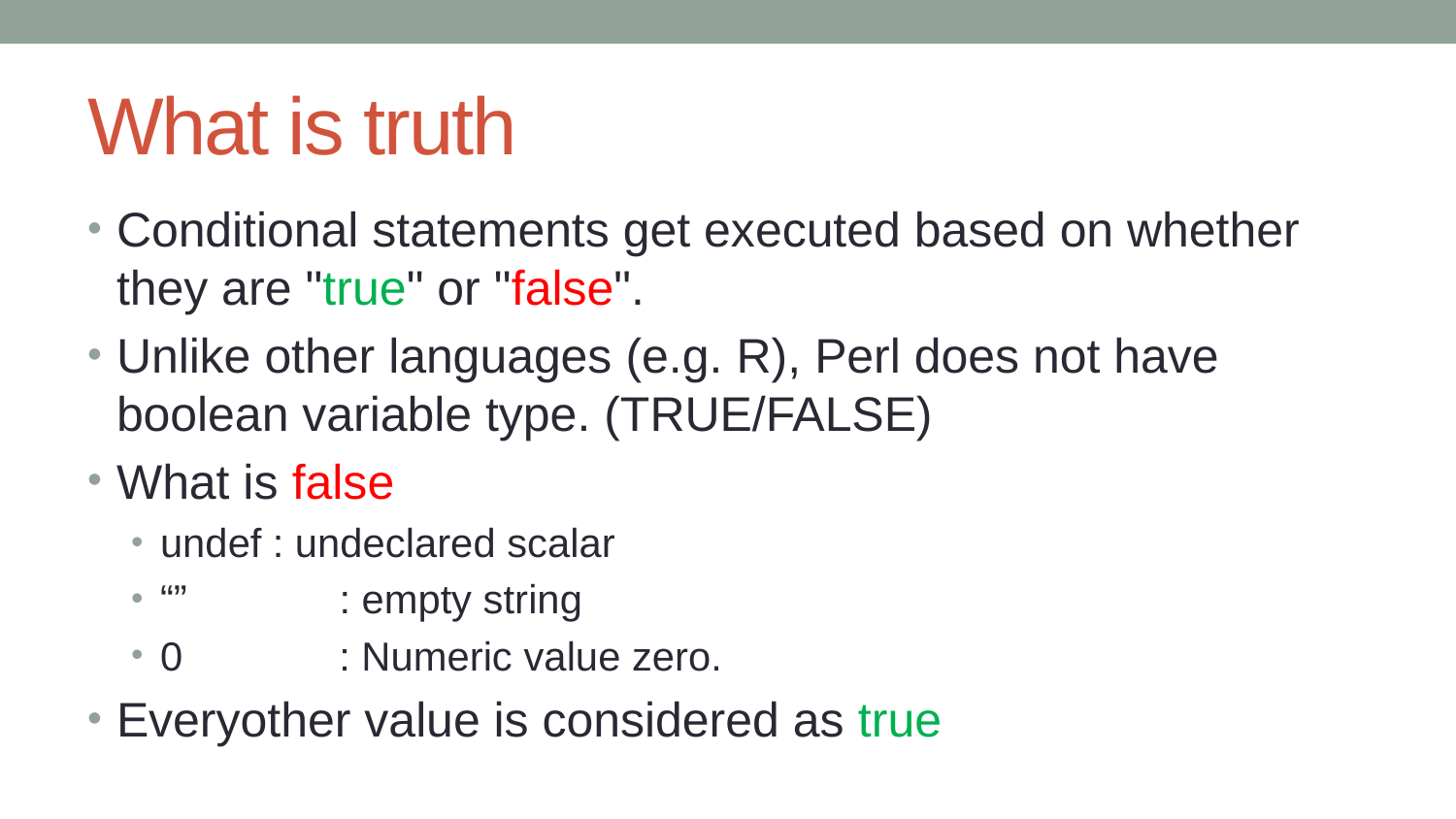

# What is truth
Conditional statements get executed based on whether they are "true" or "false".
Unlike other languages (e.g. R), Perl does not have boolean variable type. (TRUE/FALSE)
What is false
undef : undeclared scalar
“”	   : empty string
0	   : Numeric value zero.
Everyother value is considered as true